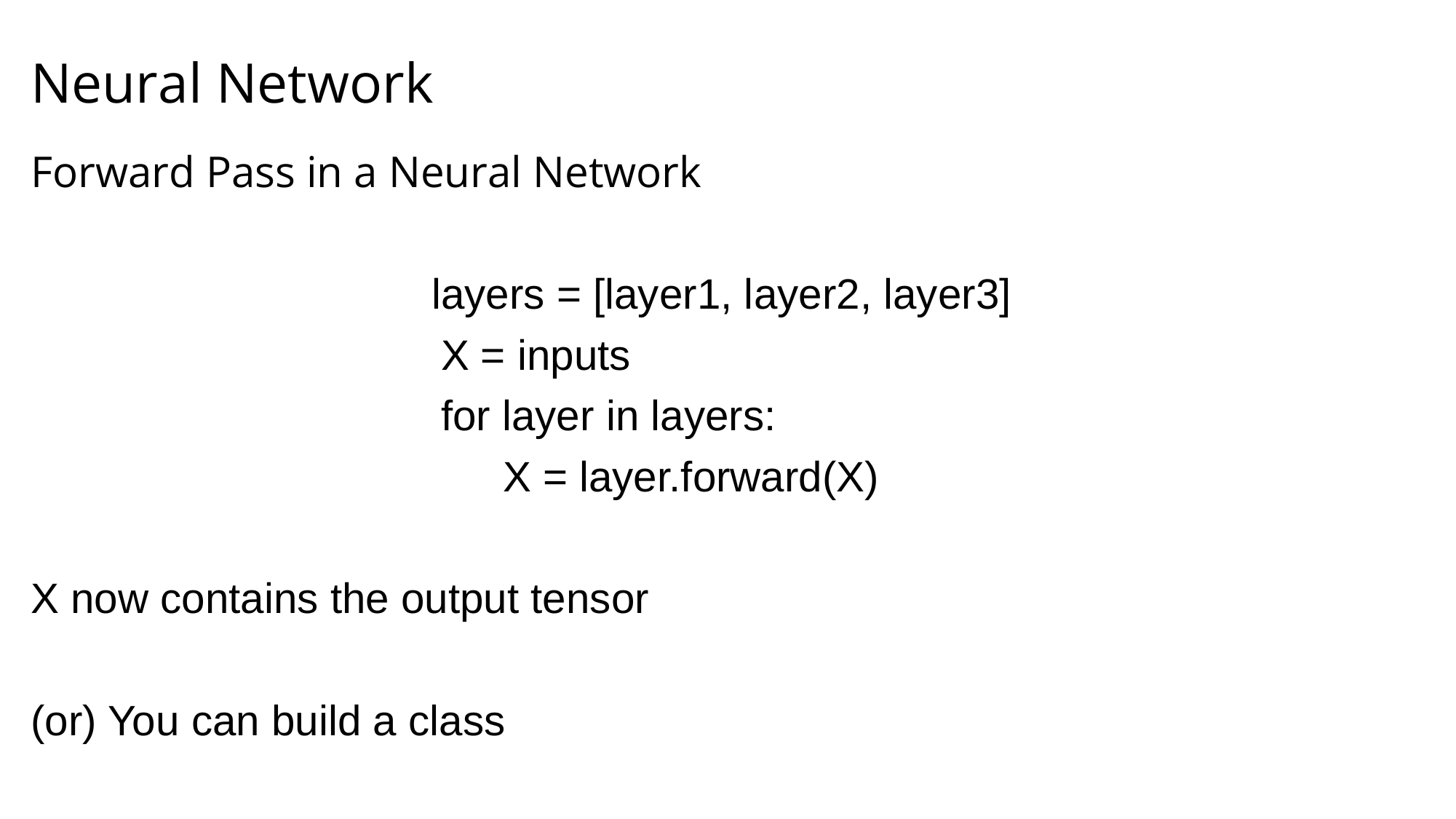

# Neural Network
Forward Pass in a Neural Network

layers = [layer1, layer2, layer3]
			       X = inputs
			       for layer in layers:
			       	   X = layer.forward(X)

X now contains the output tensor

(or) You can build a class